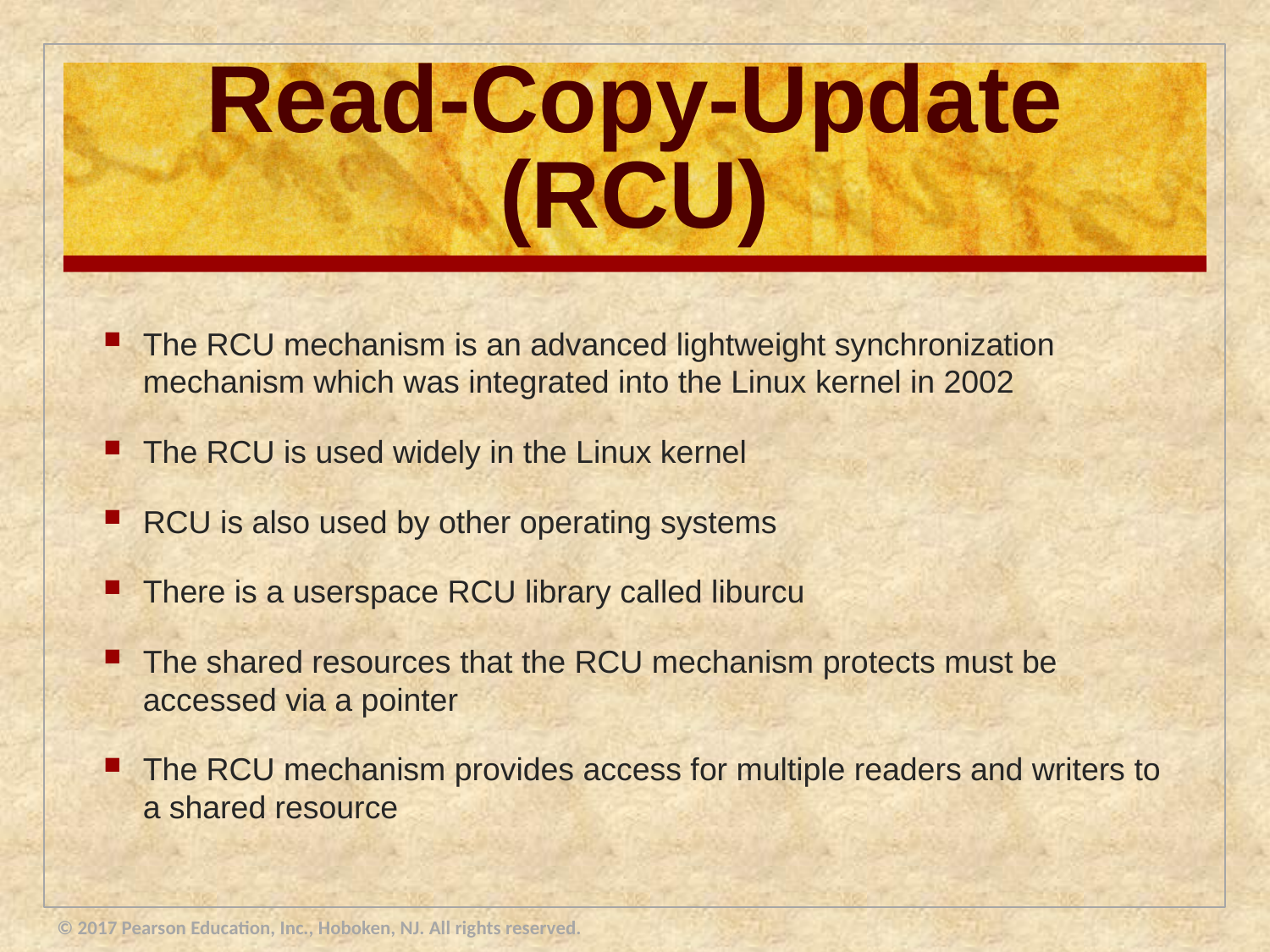

# Read-Copy-Update (RCU)
The RCU mechanism is an advanced lightweight synchronization mechanism which was integrated into the Linux kernel in 2002
The RCU is used widely in the Linux kernel
RCU is also used by other operating systems
There is a userspace RCU library called liburcu
The shared resources that the RCU mechanism protects must be accessed via a pointer
The RCU mechanism provides access for multiple readers and writers to a shared resource

© 2017 Pearson Education, Inc., Hoboken, NJ. All rights reserved.